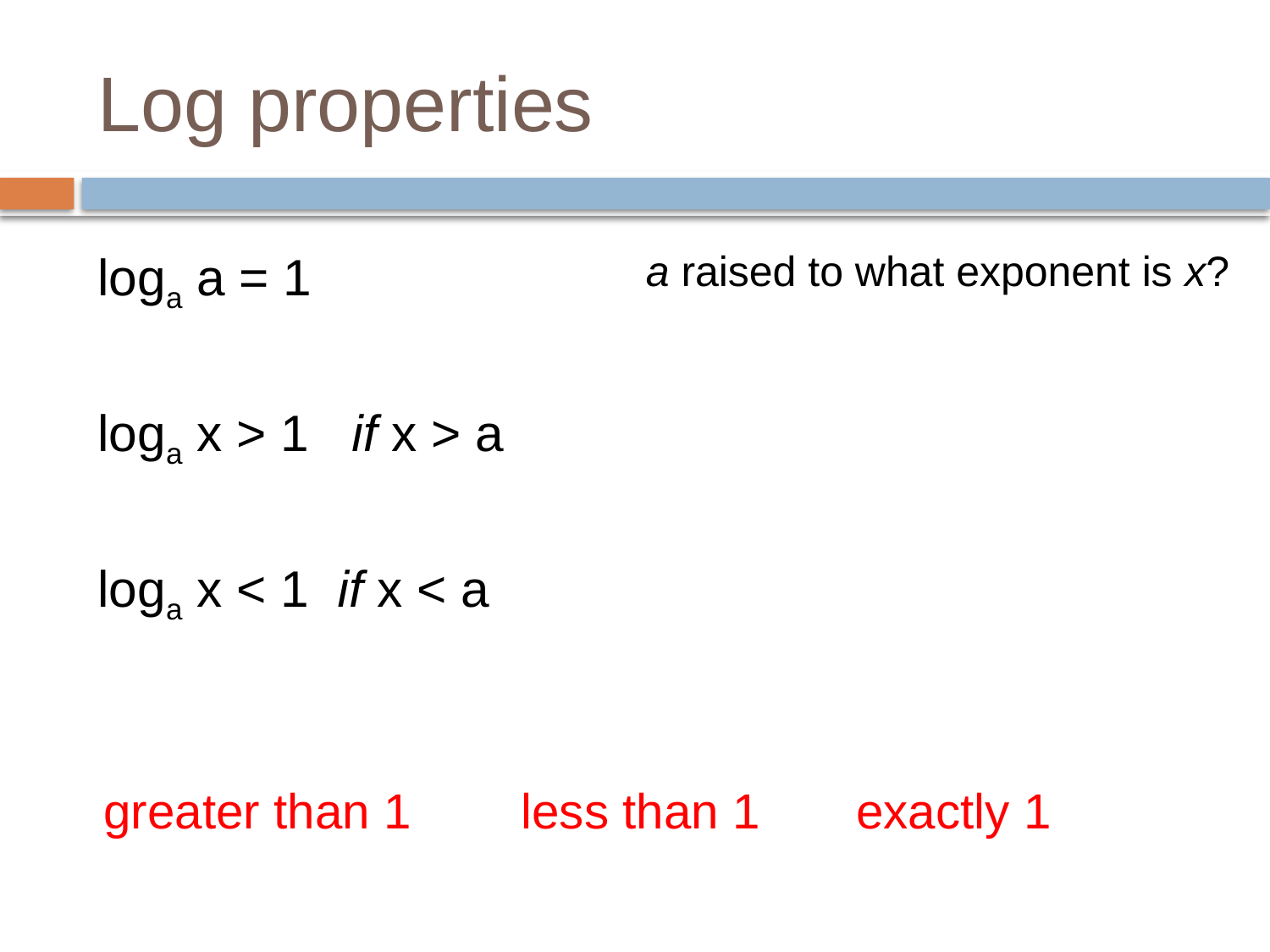

# Log properties
loga a = 1

loga x > 1   if x > a

loga x < 1  if x < a
a raised to what exponent is x?
greater than 1        less than 1       exactly 1